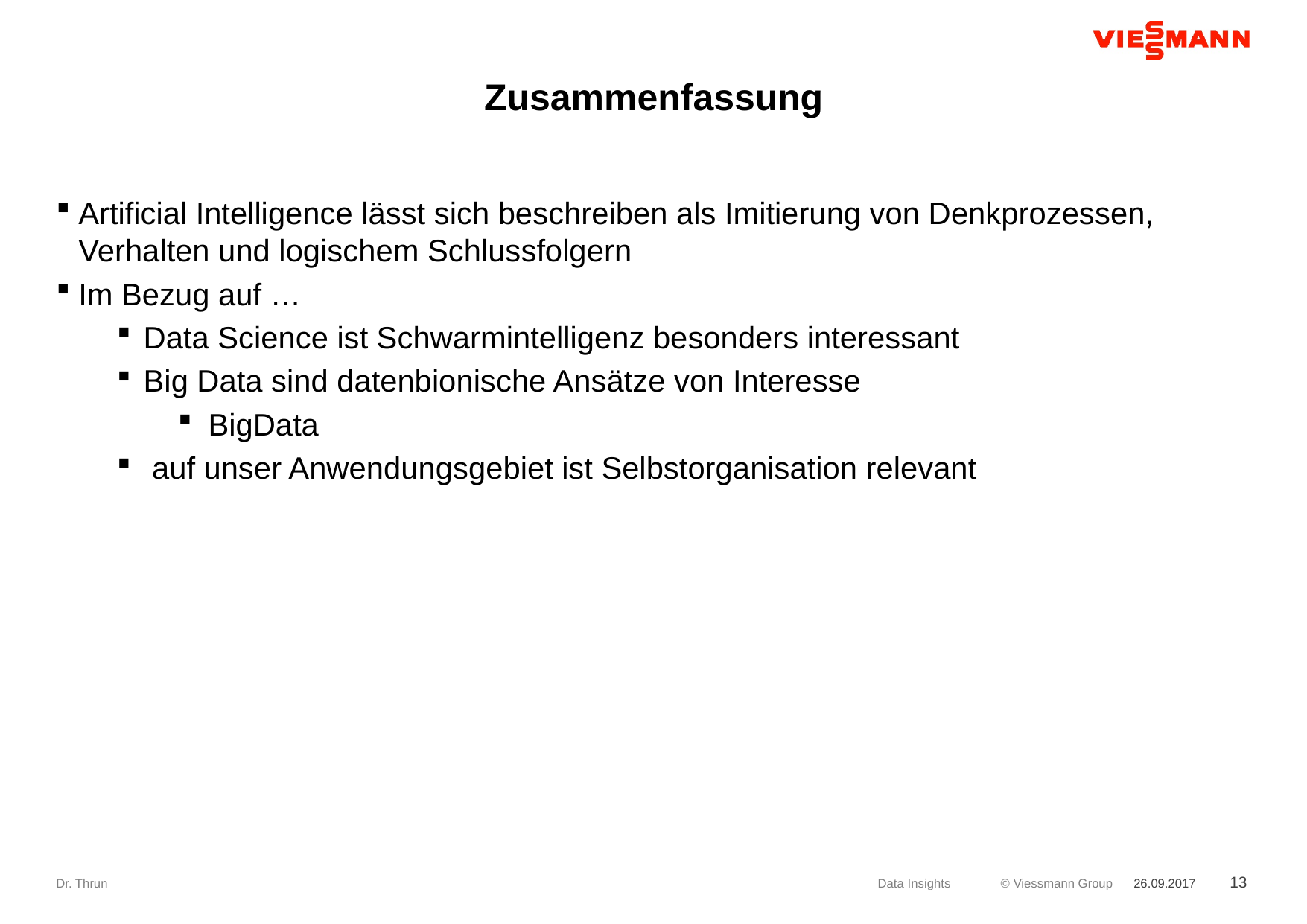

# Zusammenfassung
Artificial Intelligence lässt sich beschreiben als Imitierung von Denkprozessen, Verhalten und logischem Schlussfolgern
Im Bezug auf …
Data Science ist Schwarmintelligenz besonders interessant
Big Data sind datenbionische Ansätze von Interesse
BigData
 auf unser Anwendungsgebiet ist Selbstorganisation relevant
Dr. Thrun
Data Insights
26.09.2017
13